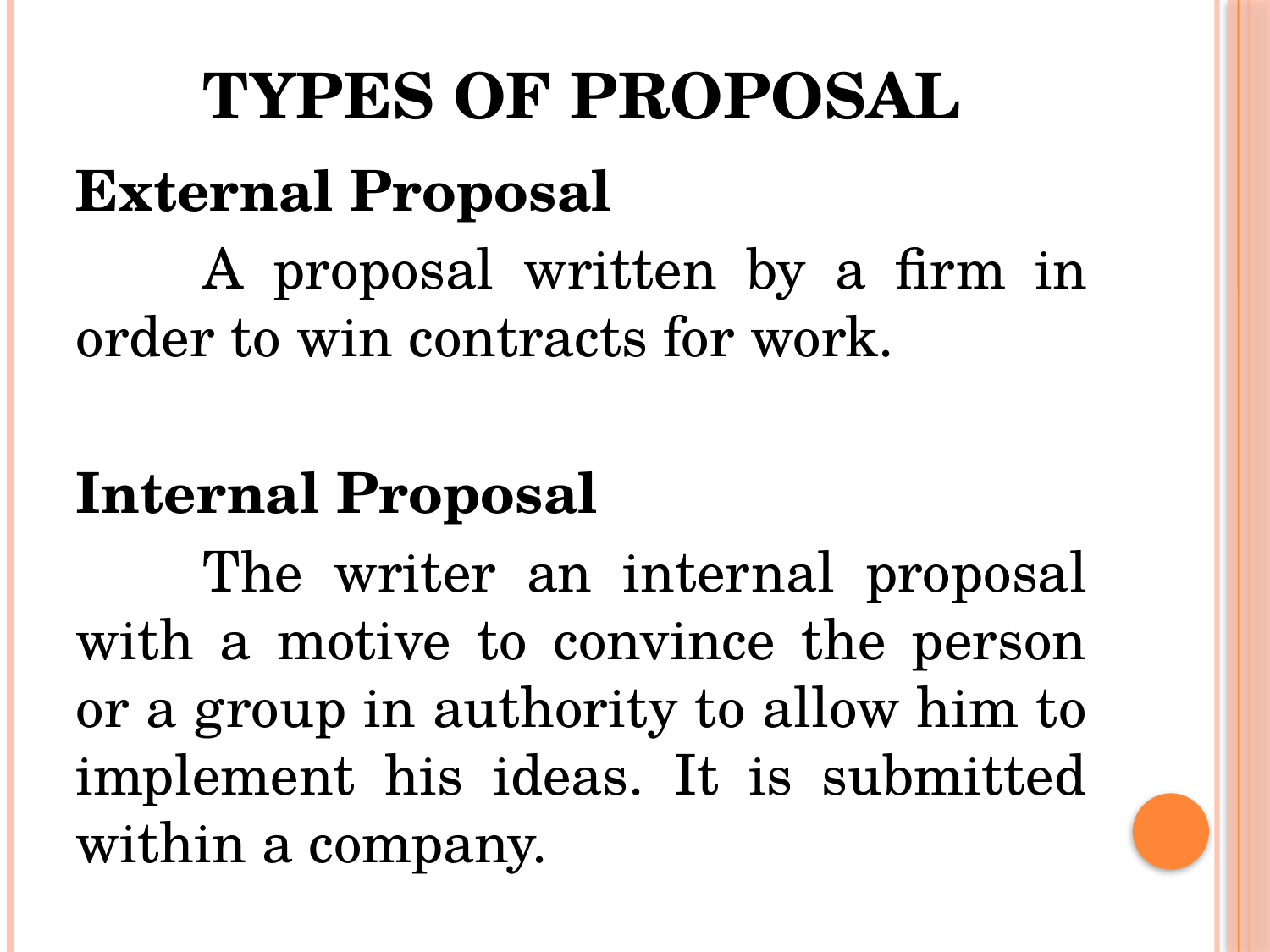

# Types of Proposal
External Proposal
	A proposal written by a firm in order to win contracts for work.

Internal Proposal
	The writer an internal proposal with a motive to convince the person or a group in authority to allow him to implement his ideas. It is submitted within a company.